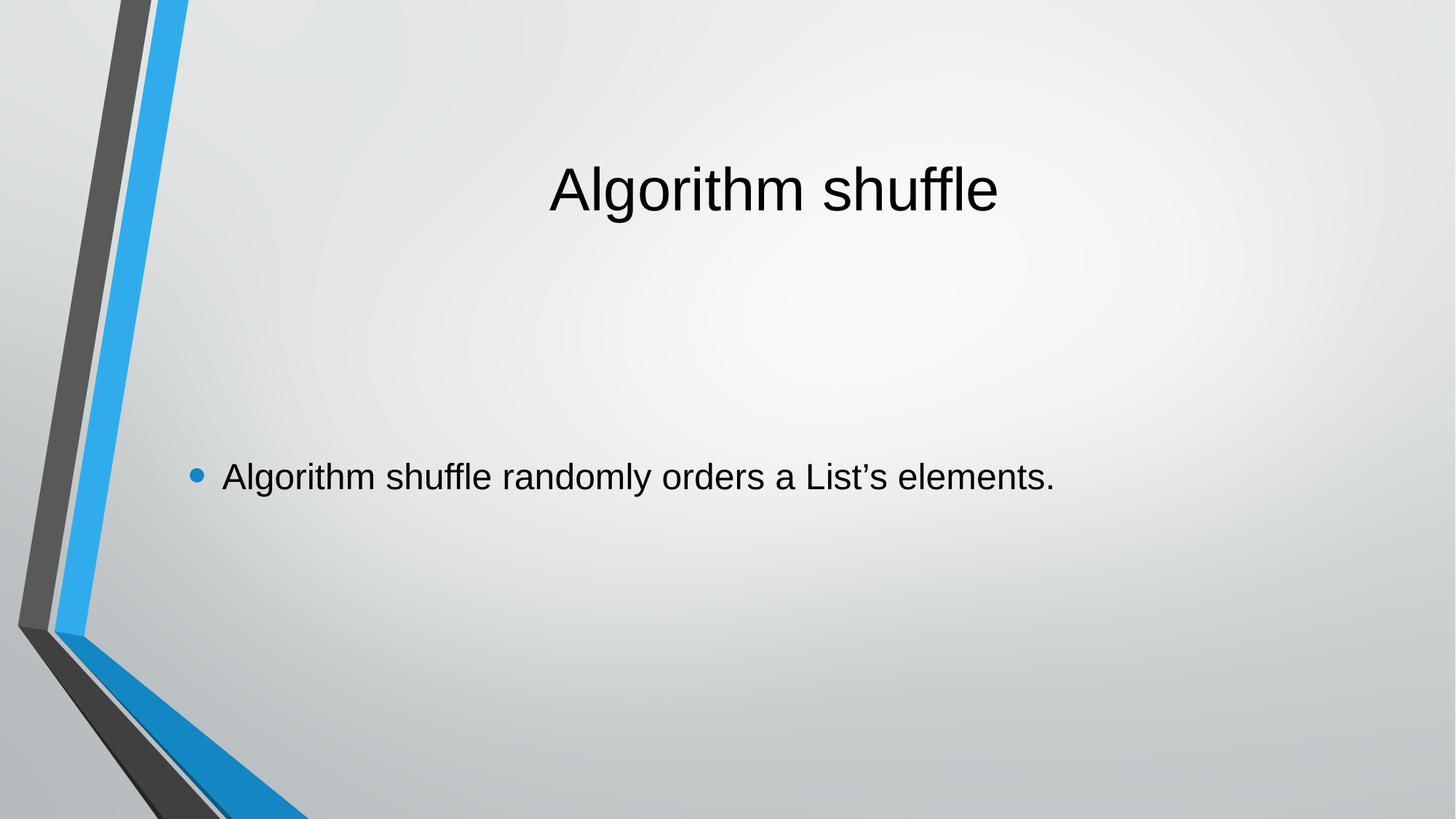

# Algorithm shuffle
Algorithm shuffle randomly orders a List’s elements.